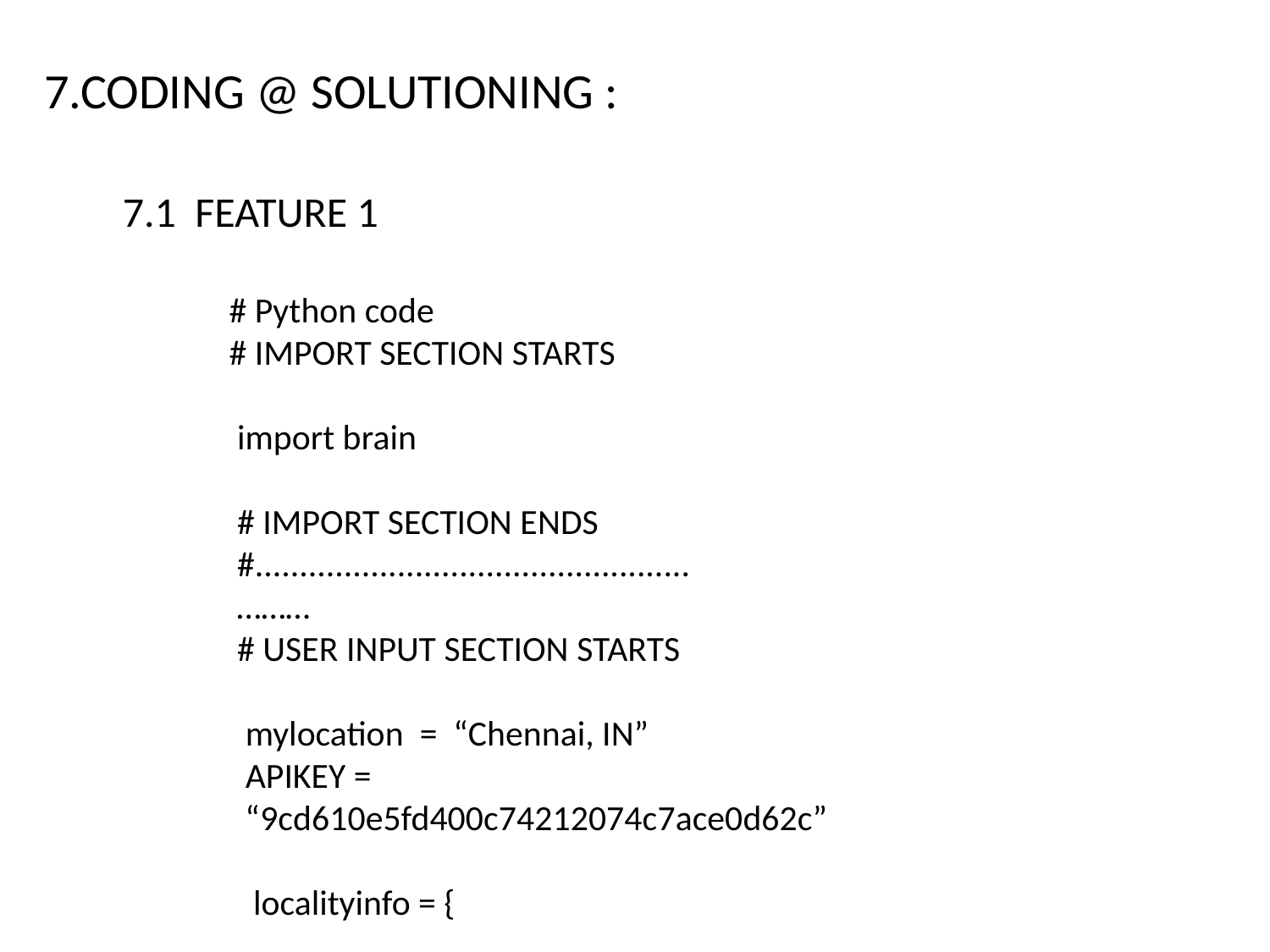

7.CODING @ SOLUTIONING :

       7.1  FEATURE 1

                       # Python code
                       # IMPORT SECTION STARTS

                        import brain

                        # IMPORT SECTION ENDS
                        #.................................................
                        ………
                        # USER INPUT SECTION STARTS

                         mylocation  =  “Chennai, IN”
                         APIKEY =
                         “9cd610e5fd400c74212074c7ace0d62c”

                          localityinfo = {